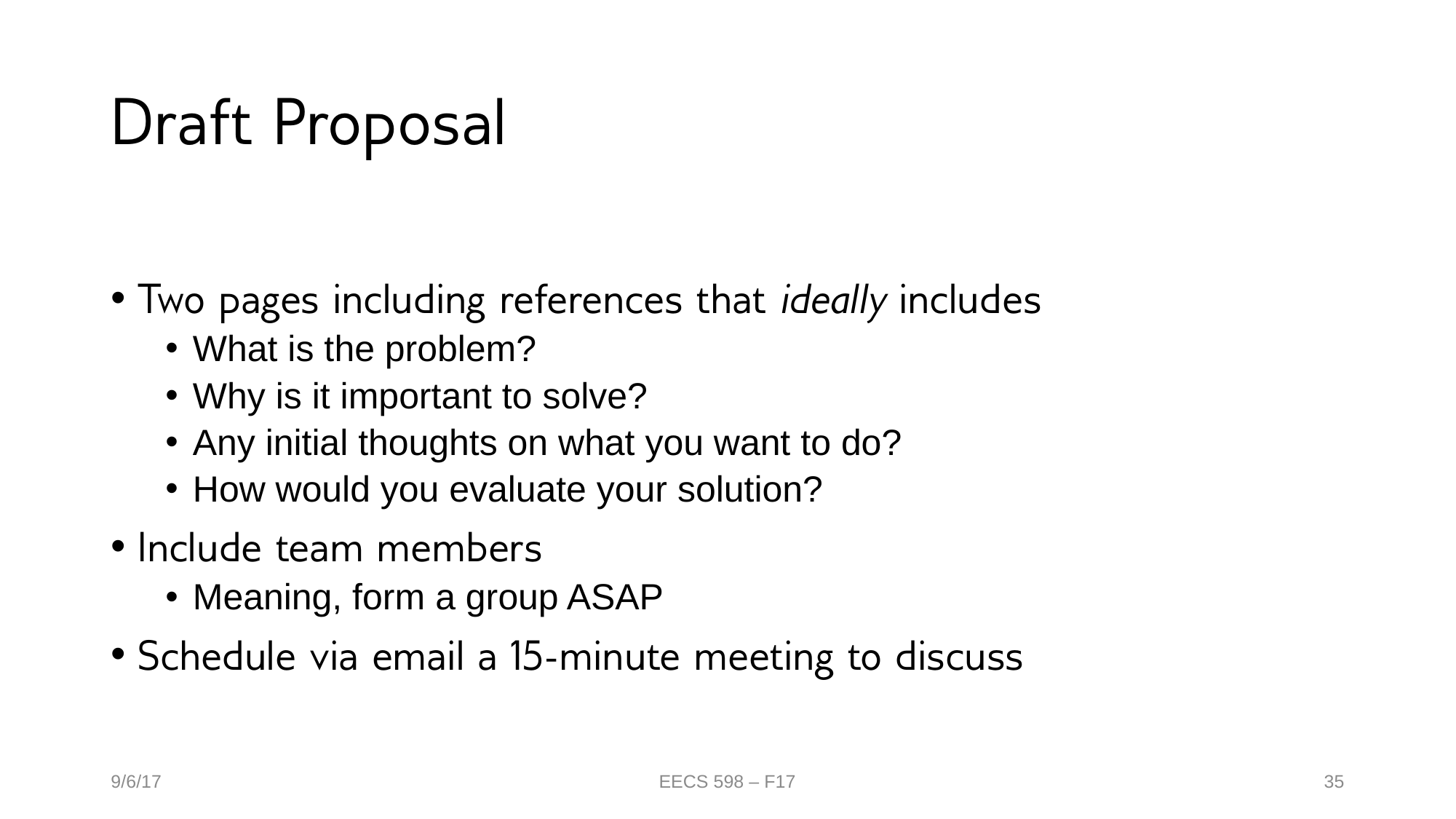

# Draft Proposal
Two pages including references that ideally includes
What is the problem?
Why is it important to solve?
Any initial thoughts on what you want to do?
How would you evaluate your solution?
Include team members
Meaning, form a group ASAP
Schedule via email a 15-minute meeting to discuss
9/6/17
EECS 598 – F17
35